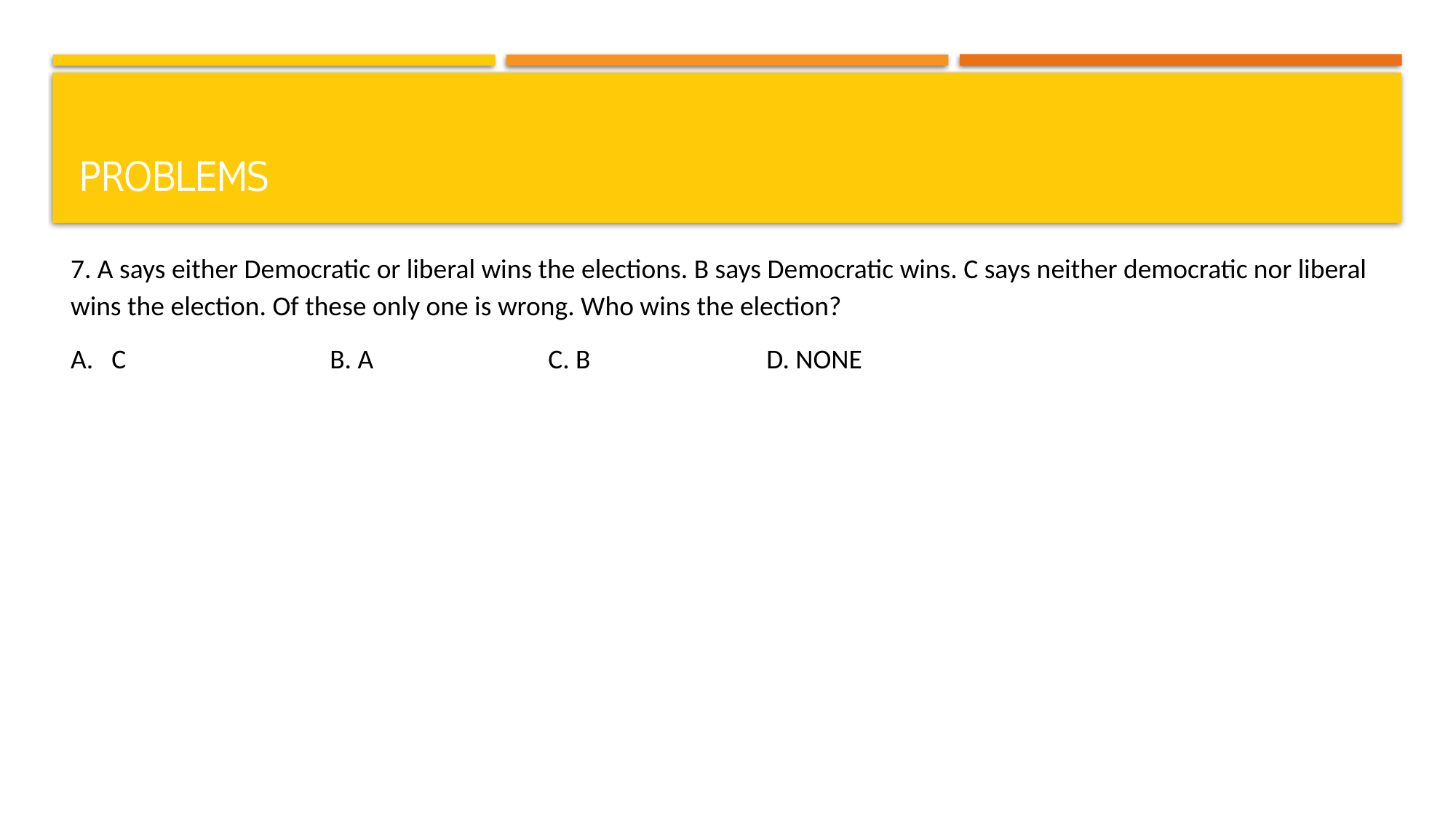

# problems
7. A says either Democratic or liberal wins the elections. B says Democratic wins. C says neither democratic nor liberal wins the election. Of these only one is wrong. Who wins the election?
C		B. A 		C. B		D. NONE